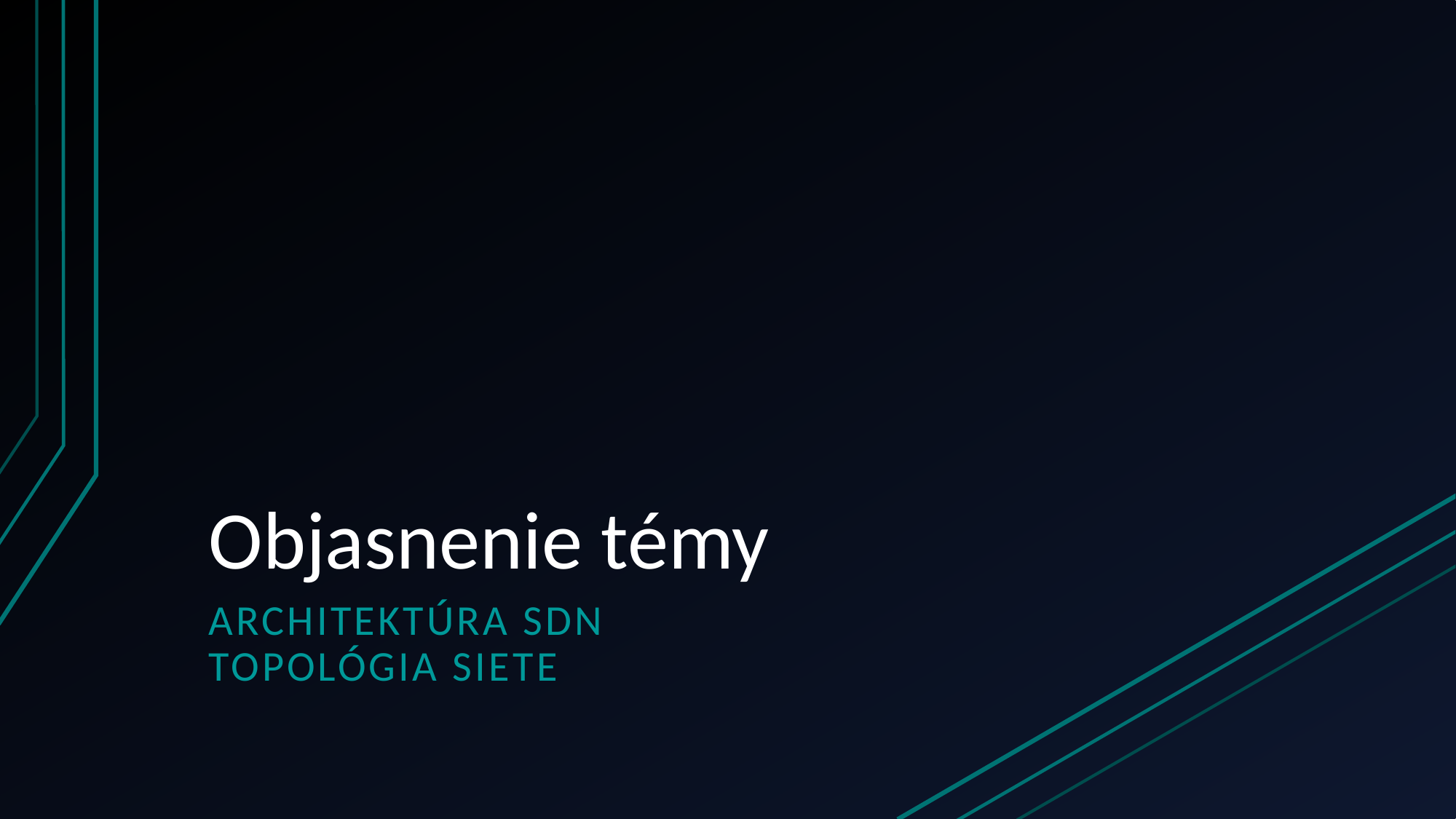

# Objasnenie témy
Architektúra SDN
Topológia siete